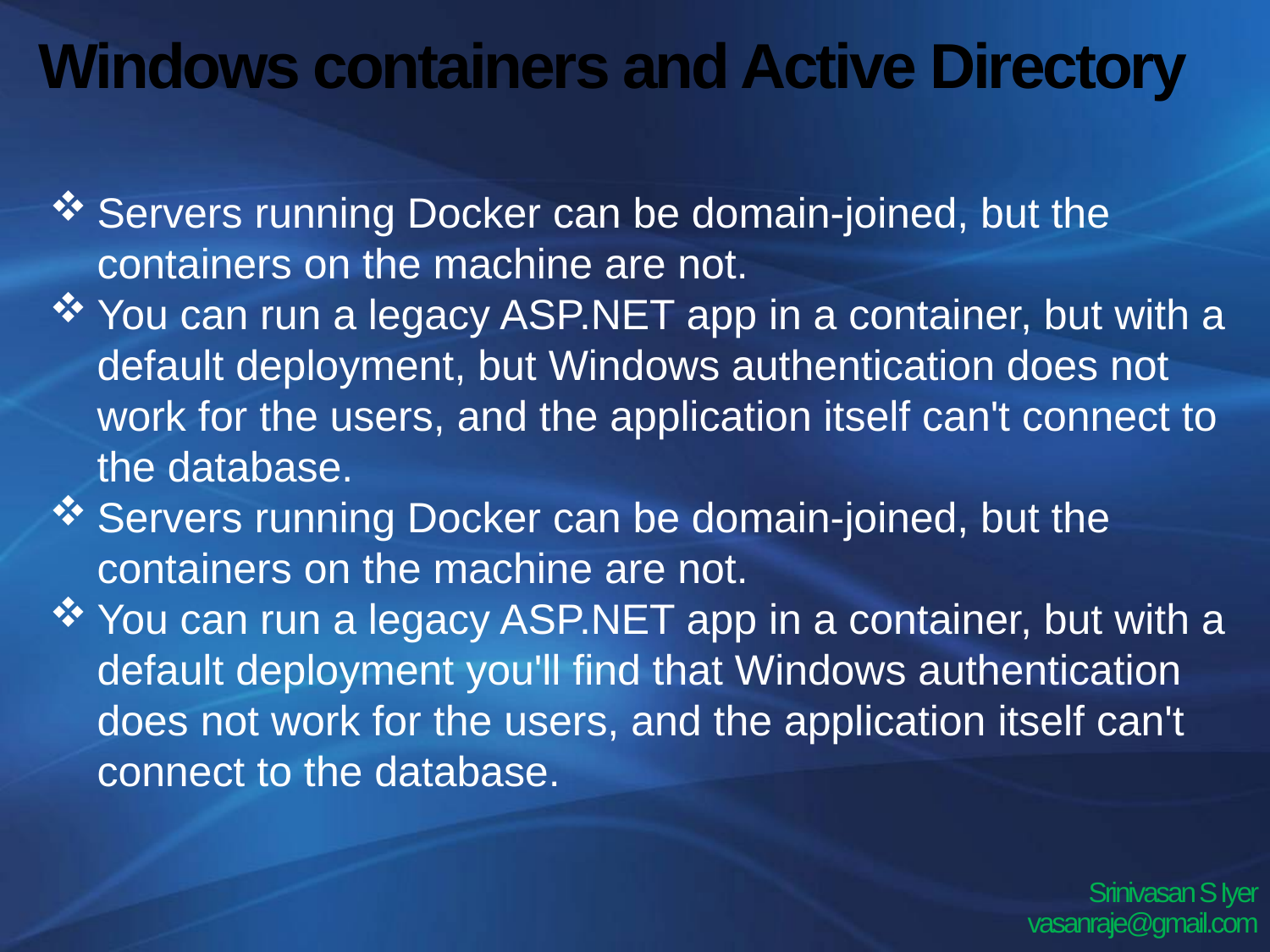

# Windows containers and Active Directory
Servers running Docker can be domain-joined, but the containers on the machine are not.
You can run a legacy ASP.NET app in a container, but with a default deployment, but Windows authentication does not work for the users, and the application itself can't connect to the database.
Servers running Docker can be domain-joined, but the containers on the machine are not.
You can run a legacy ASP.NET app in a container, but with a default deployment you'll find that Windows authentication does not work for the users, and the application itself can't connect to the database.